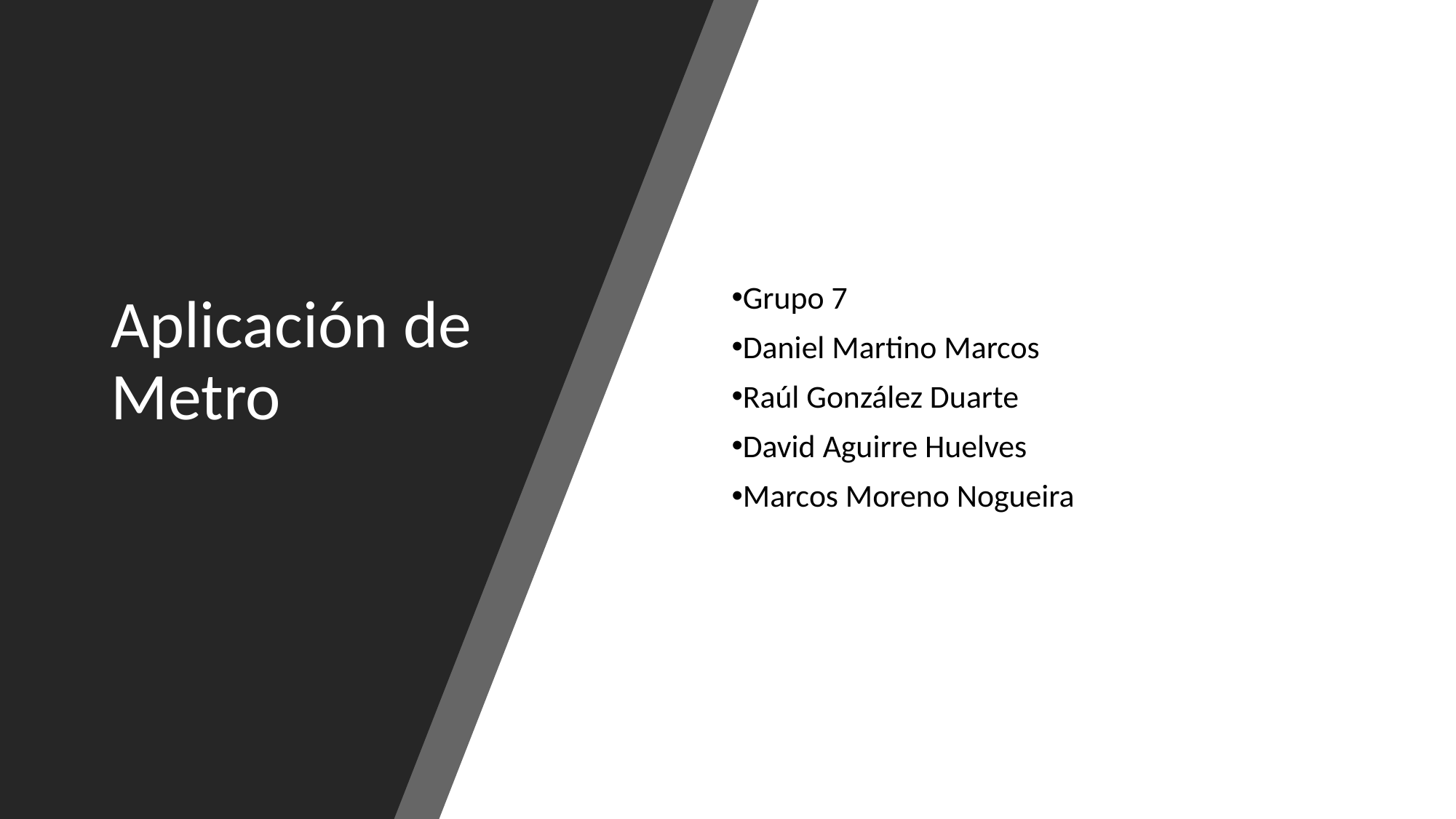

# Aplicación de Metro
Grupo 7
Daniel Martino Marcos
Raúl González Duarte
David Aguirre Huelves
Marcos Moreno Nogueira